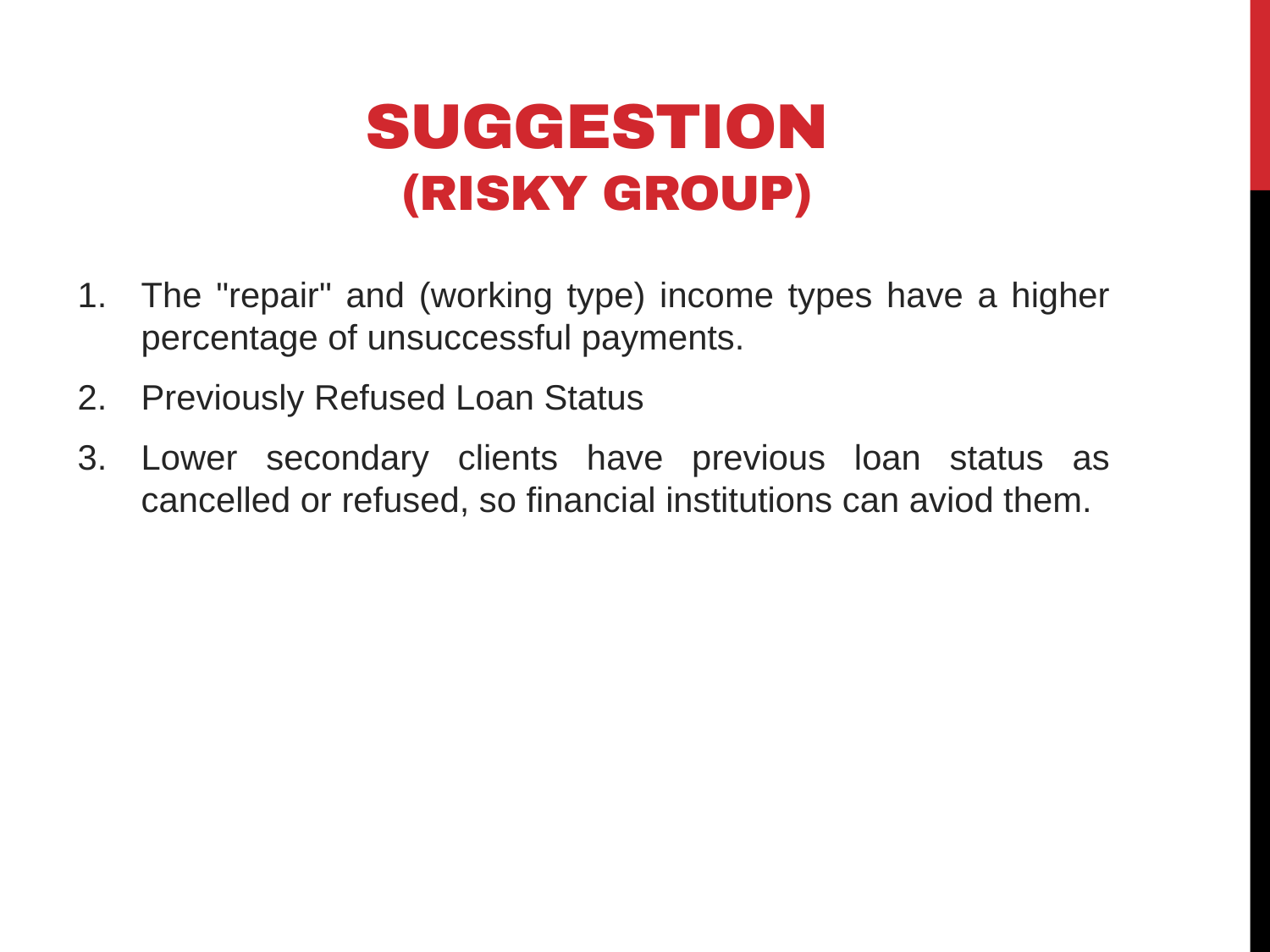

# SUGGESTION (RISKY GROUP)
The "repair" and (working type) income types have a higher percentage of unsuccessful payments.
Previously Refused Loan Status
Lower secondary clients have previous loan status as cancelled or refused, so financial institutions can aviod them.